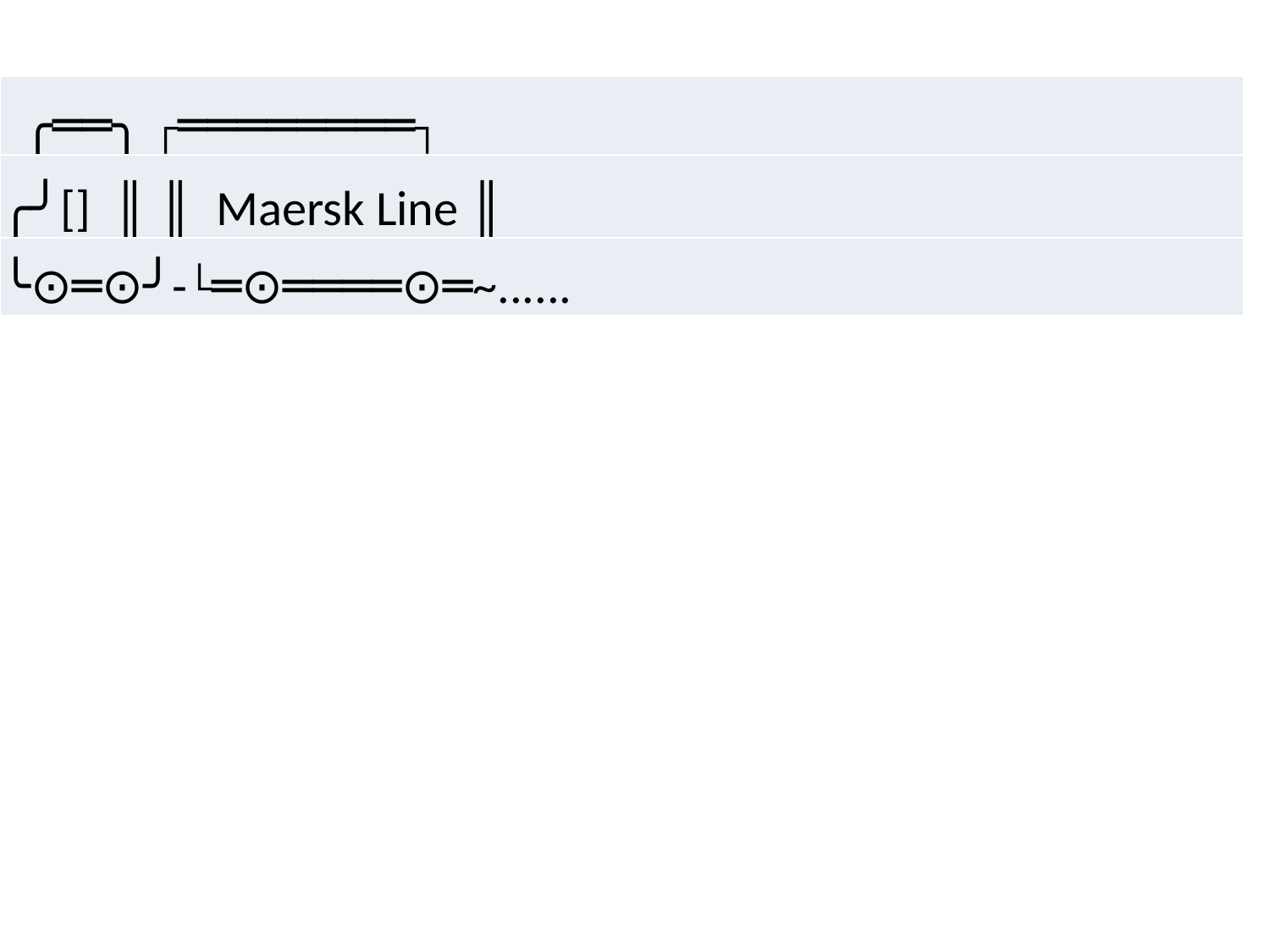

#
| ╭══╮ ┌════════┐ |
| --- |
| ╭╯[]  ║ ║  Maersk Line ║ |
| ╰⊙═⊙╯-└═⊙════⊙═~...... |